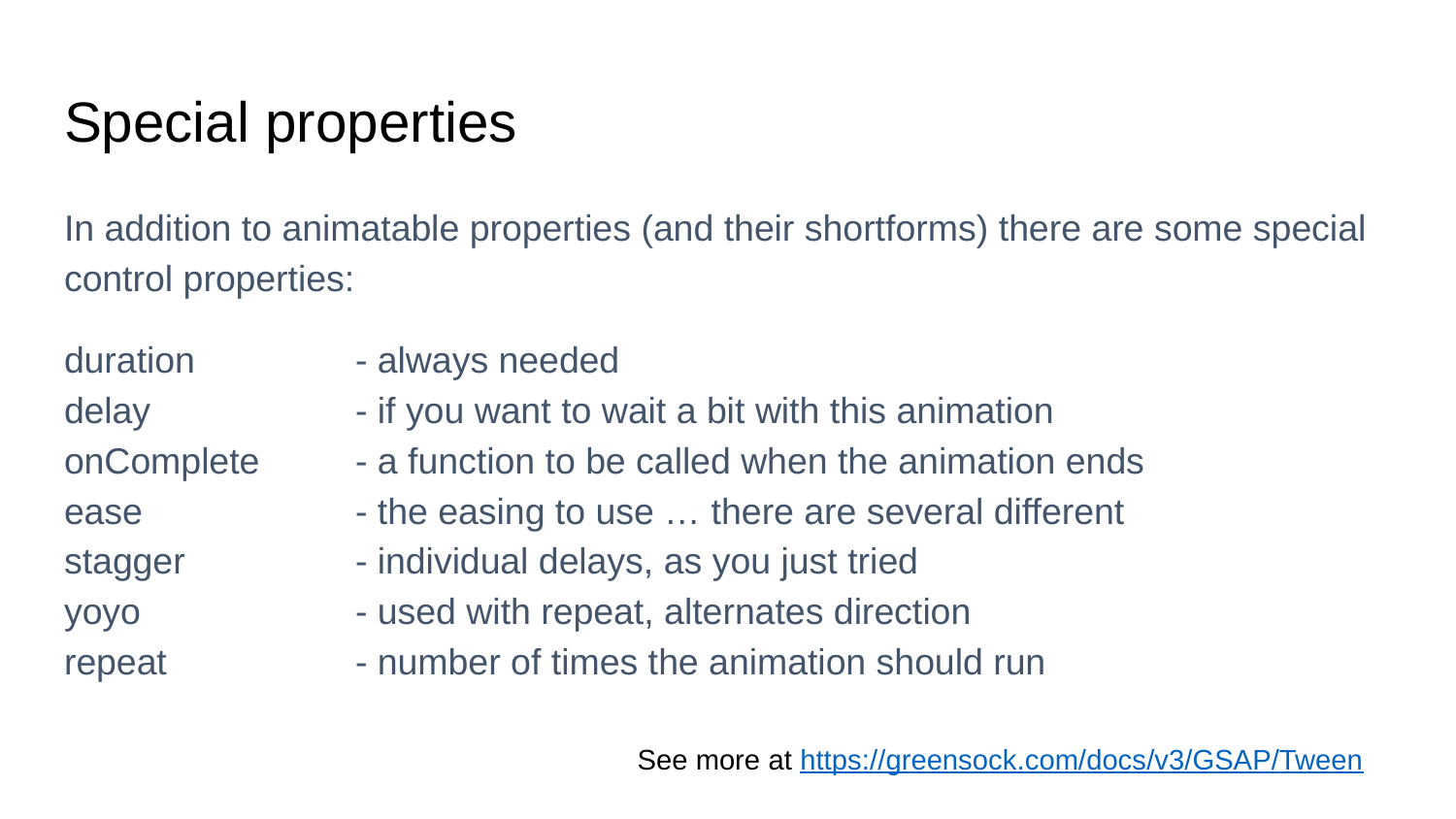

# Special properties
In addition to animatable properties (and their shortforms) there are some special control properties:
duration		- always needed
delay		- if you want to wait a bit with this animation
onComplete	- a function to be called when the animation ends
ease		- the easing to use … there are several different
stagger		- individual delays, as you just tried
yoyo		- used with repeat, alternates direction
repeat		- number of times the animation should run

See more at https://greensock.com/docs/v3/GSAP/Tween